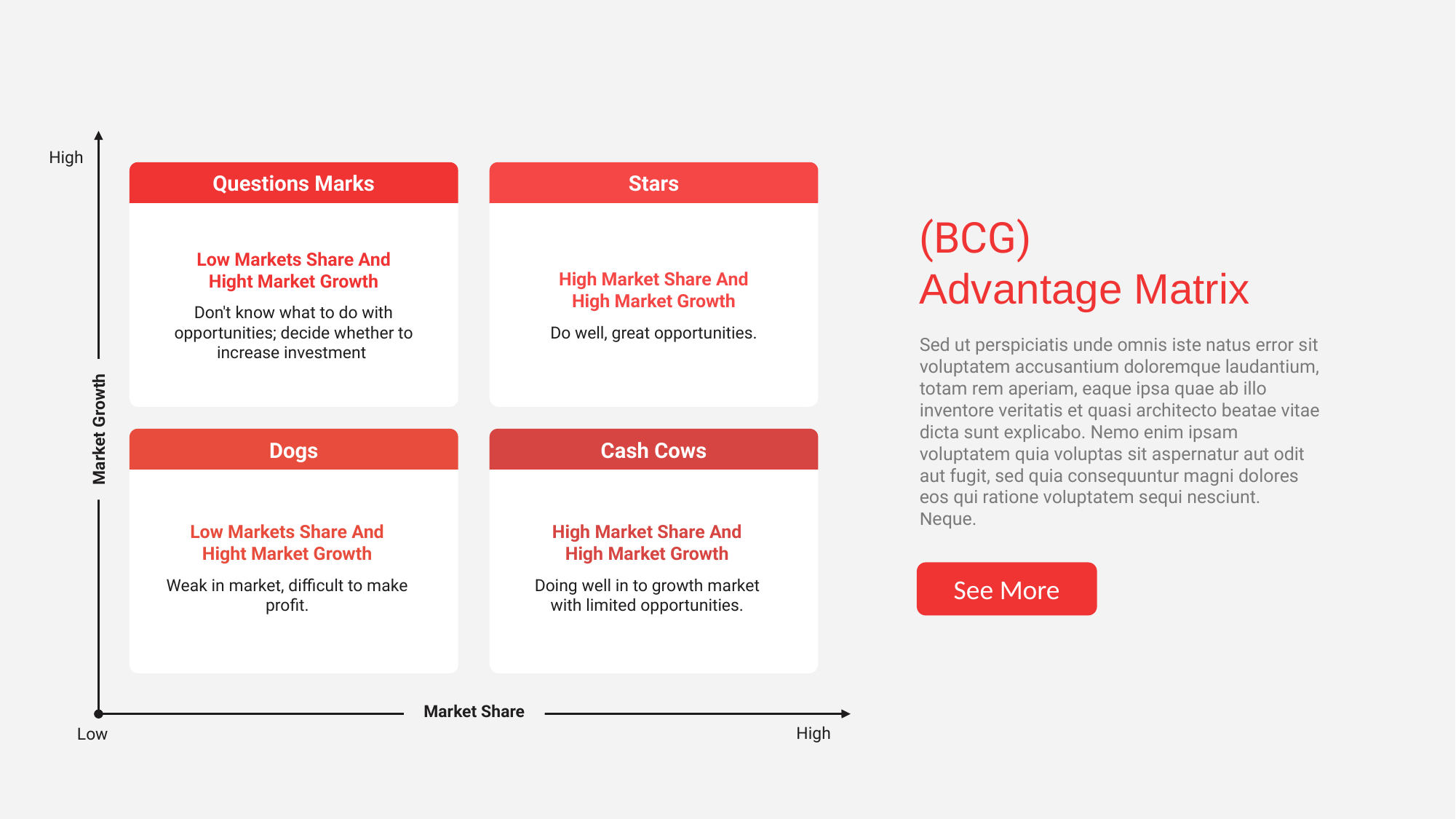

Questions Marks
Stars
Low Markets Share And
Hight Market Growth
Don't know what to do with opportunities; decide whether to increase investment
High Market Share And
High Market Growth
Do well, great opportunities.

Dogs
Cash Cows
Low Markets Share And
Hight Market Growth
Weak in market, difficult to make profit.
High Market Share And
High Market Growth
Doing well in to growth market with limited opportunities.
High
Market Growth
Market Share
High
Low
(BCG)
Advantage Matrix
Sed ut perspiciatis unde omnis iste natus error sit voluptatem accusantium doloremque laudantium, totam rem aperiam, eaque ipsa quae ab illo inventore veritatis et quasi architecto beatae vitae dicta sunt explicabo. Nemo enim ipsam voluptatem quia voluptas sit aspernatur aut odit aut fugit, sed quia consequuntur magni dolores eos qui ratione voluptatem sequi nesciunt. Neque.
See More